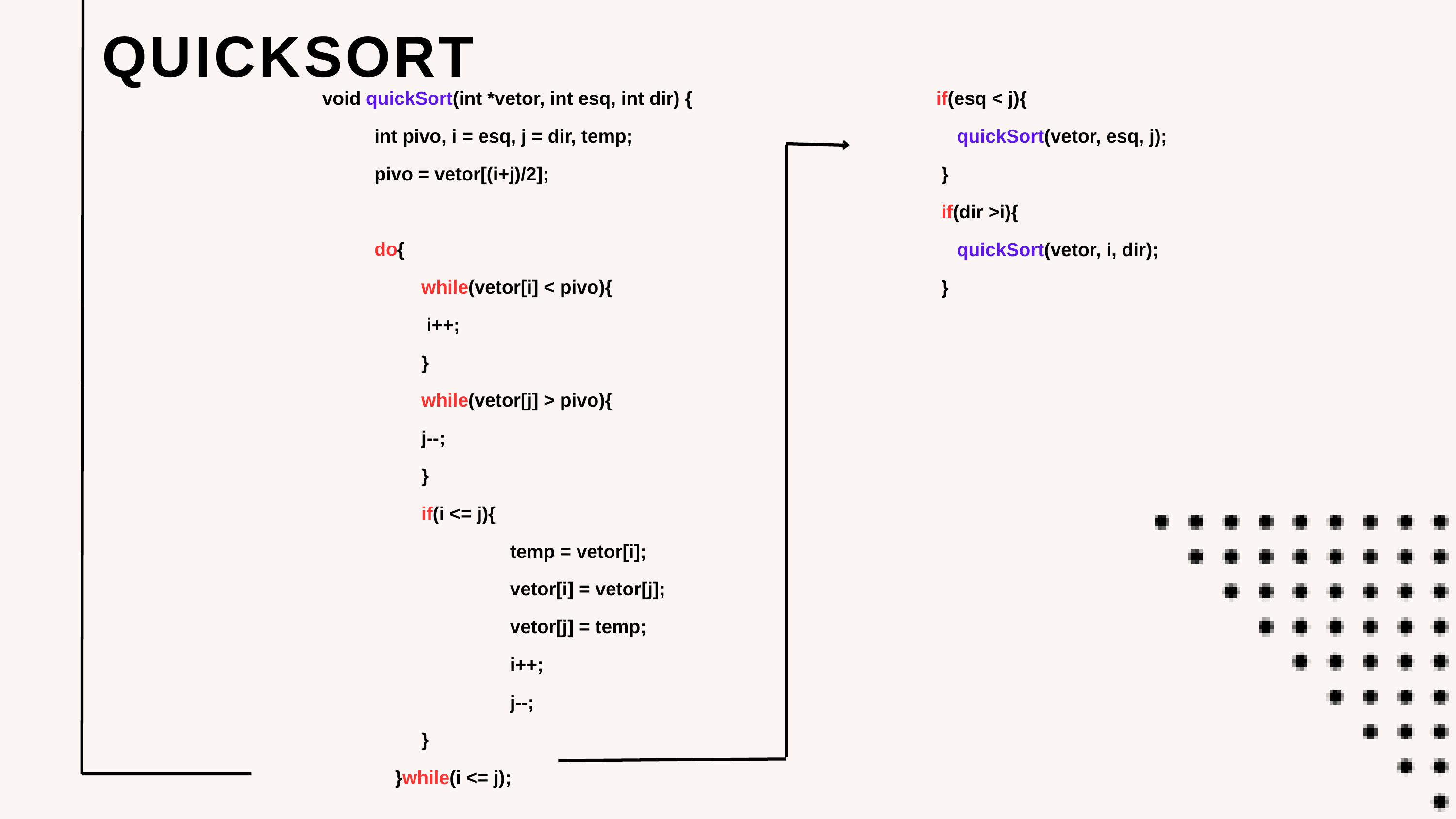

QUICKSORT
void quickSort(int *vetor, int esq, int dir) {
          int pivo, i = esq, j = dir, temp;
          pivo = vetor[(i+j)/2];

          do{
                   while(vetor[i] < pivo){
                    i++;
                   }
                   while(vetor[j] > pivo){
                   j--;
                   }
                   if(i <= j){
                                    temp = vetor[i];
                                    vetor[i] = vetor[j];
                                    vetor[j] = temp;
                                    i++;
                                    j--;
                   }
              }while(i <= j);

if(esq < j){
    quickSort(vetor, esq, j);
 }
 if(dir >i){
    quickSort(vetor, i, dir);
 }